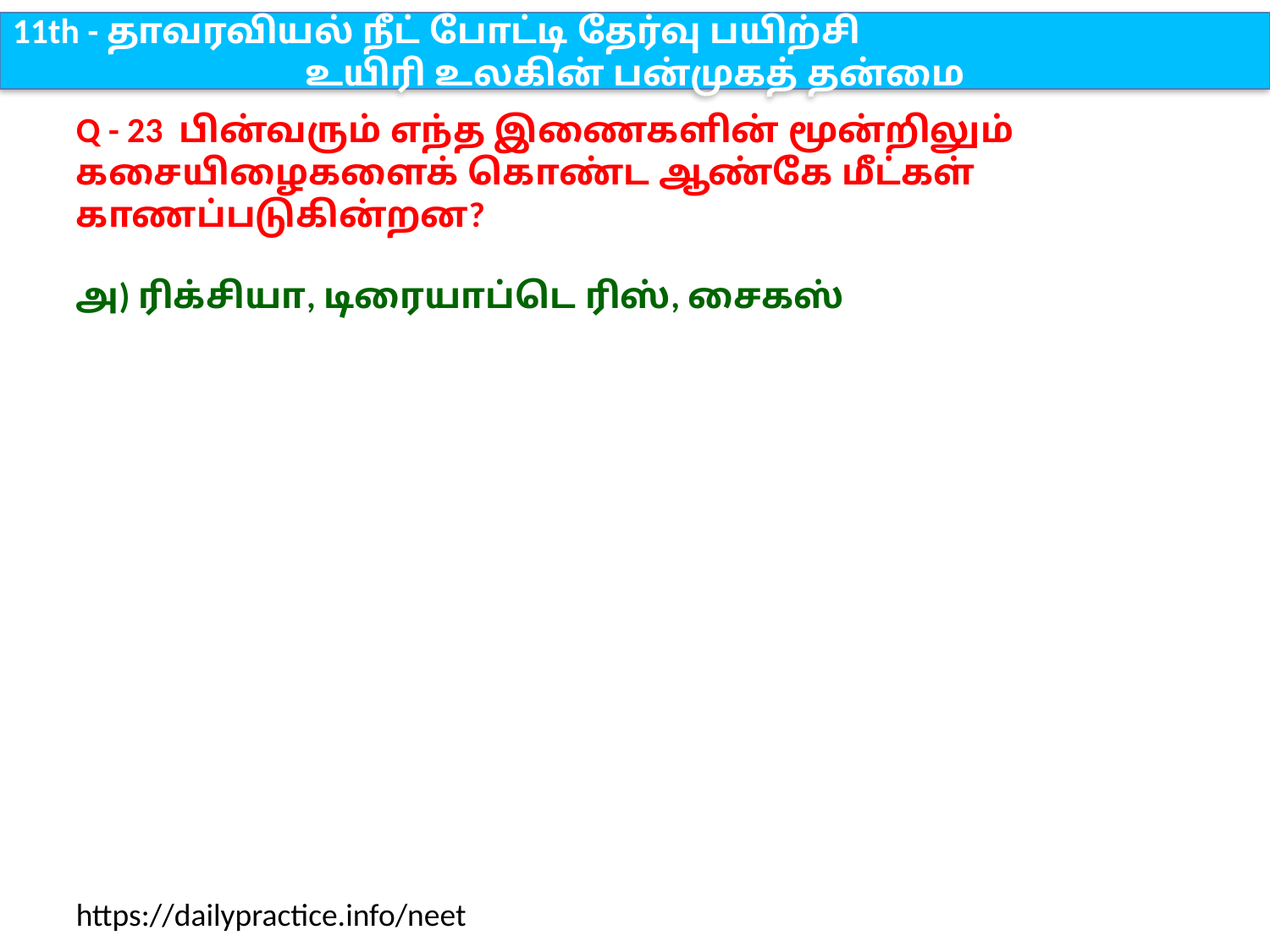

11th - தாவரவியல் நீட் போட்டி தேர்வு பயிற்சி
உயிரி உலகின் பன்முகத் தன்மை

Q - 23  பின்வரும் எந்த இணைகளின் மூன்றிலும் கசையிழைகளைக் கொண்ட ஆண்கே மீட்கள் காணப்படுகின்றன?

அ) ரிக்சியா, டிரையாப்டெ ரிஸ், சைகஸ்
https://dailypractice.info/neet